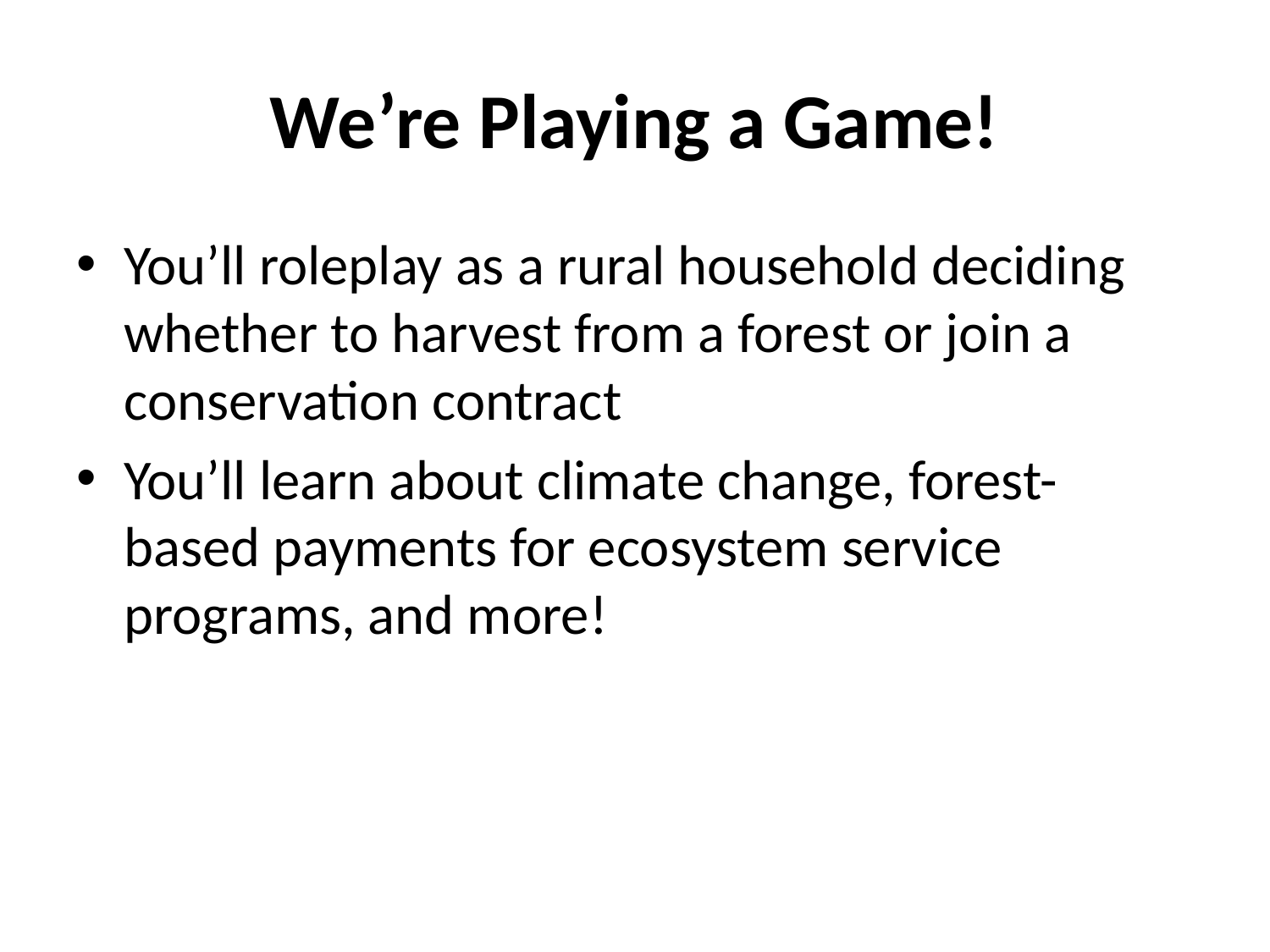

# We’re Playing a Game!
You’ll roleplay as a rural household deciding whether to harvest from a forest or join a conservation contract
You’ll learn about climate change, forest-based payments for ecosystem service programs, and more!